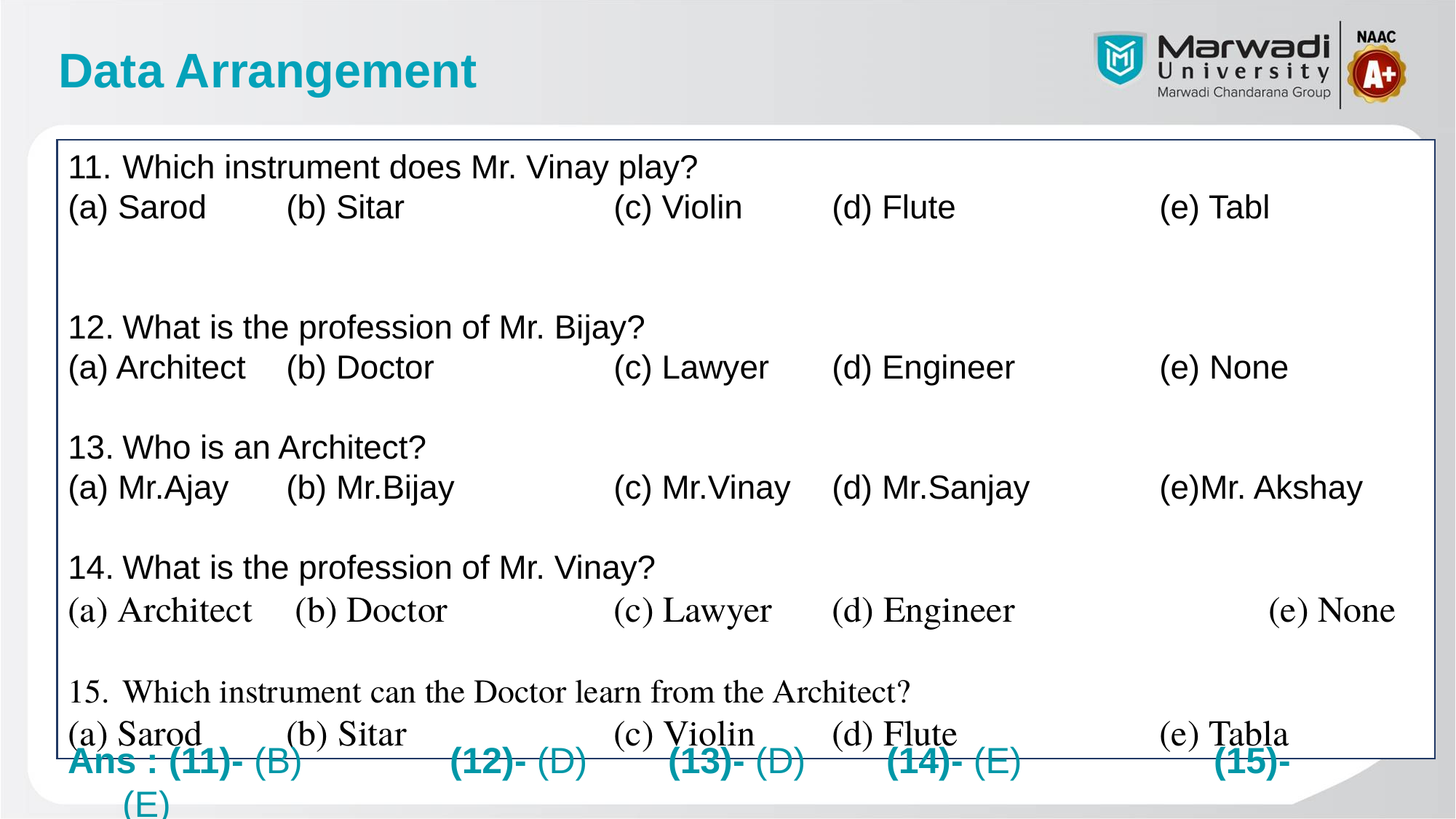

# Data Arrangement
Which instrument does Mr. Vinay play?
(a) Sarod	(b) Sitar		(c) Violin	(d) Flute		(e) Tabl

What is the profession of Mr. Bijay?
(a) Architect	(b) Doctor		(c) Lawyer	(d) Engineer		(e) None

Who is an Architect?
(a) Mr.Ajay	(b) Mr.Bijay		(c) Mr.Vinay	(d) Mr.Sanjay		(e)Mr. Akshay

What is the profession of Mr. Vinay?
(a) Architect	 (b) Doctor		(c) Lawyer	(d) Engineer    		(e) None

Which instrument can the Doctor learn from the Architect?
(a) Sarod	(b) Sitar		(c) Violin	(d) Flute          		(e) Tabla
Ans : (11)- (B)		(12)- (D)	(13)- (D)	(14)- (E)		(15)- (E)